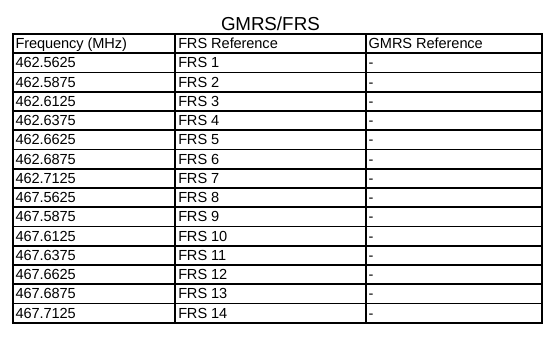

GMRS/FRS
| Frequency (MHz) | FRS Reference | GMRS Reference |
| --- | --- | --- |
| 462.5625 | FRS 1 | - |
| 462.5875 | FRS 2 | - |
| 462.6125 | FRS 3 | - |
| 462.6375 | FRS 4 | - |
| 462.6625 | FRS 5 | - |
| 462.6875 | FRS 6 | - |
| 462.7125 | FRS 7 | - |
| 467.5625 | FRS 8 | - |
| 467.5875 | FRS 9 | - |
| 467.6125 | FRS 10 | - |
| 467.6375 | FRS 11 | - |
| 467.6625 | FRS 12 | - |
| 467.6875 | FRS 13 | - |
| 467.7125 | FRS 14 | - |